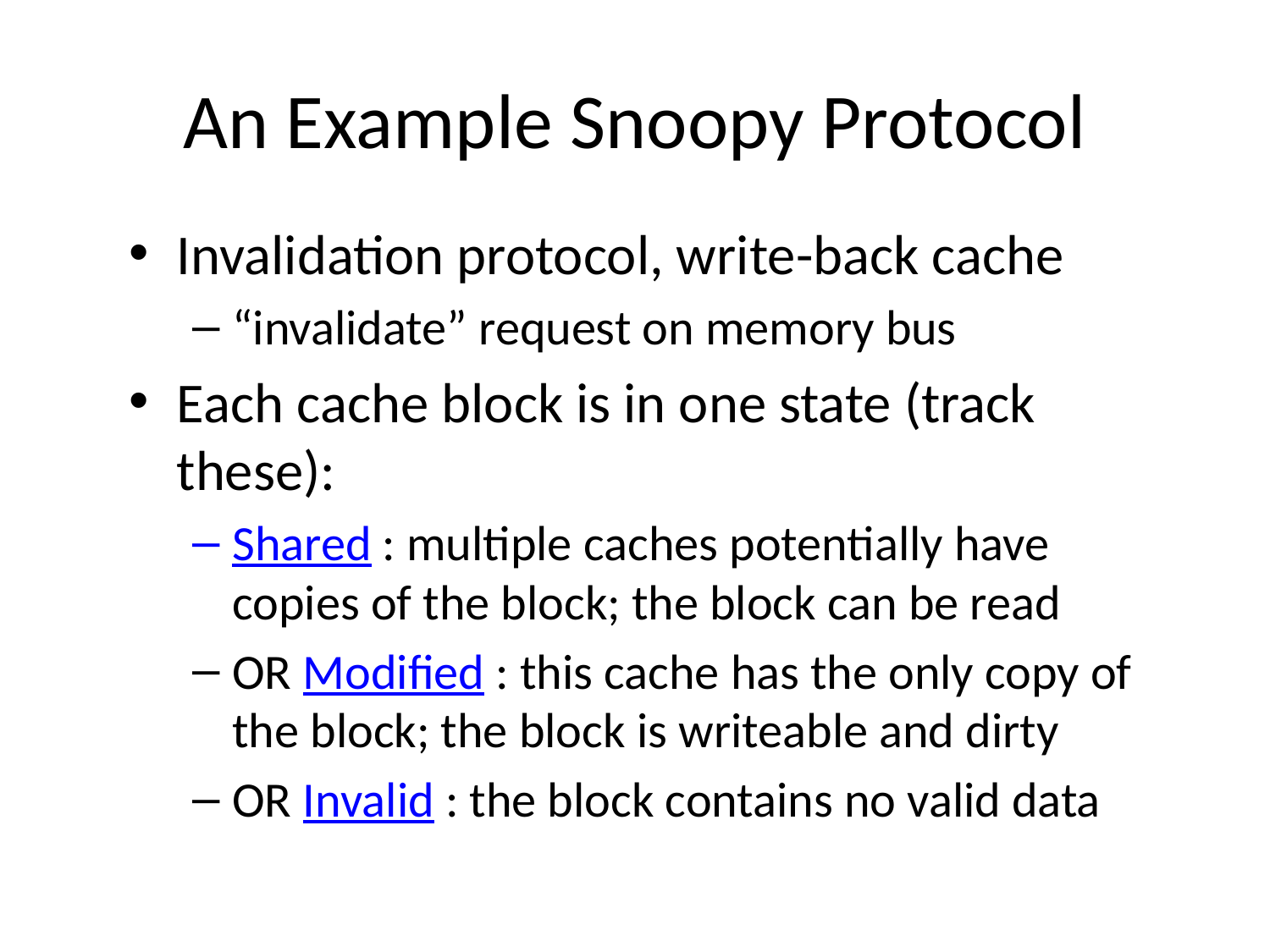

# An Example Snoopy Protocol
Invalidation protocol, write-back cache
“invalidate” request on memory bus
Each cache block is in one state (track these):
Shared : multiple caches potentially have copies of the block; the block can be read
OR Modified : this cache has the only copy of the block; the block is writeable and dirty
OR Invalid : the block contains no valid data